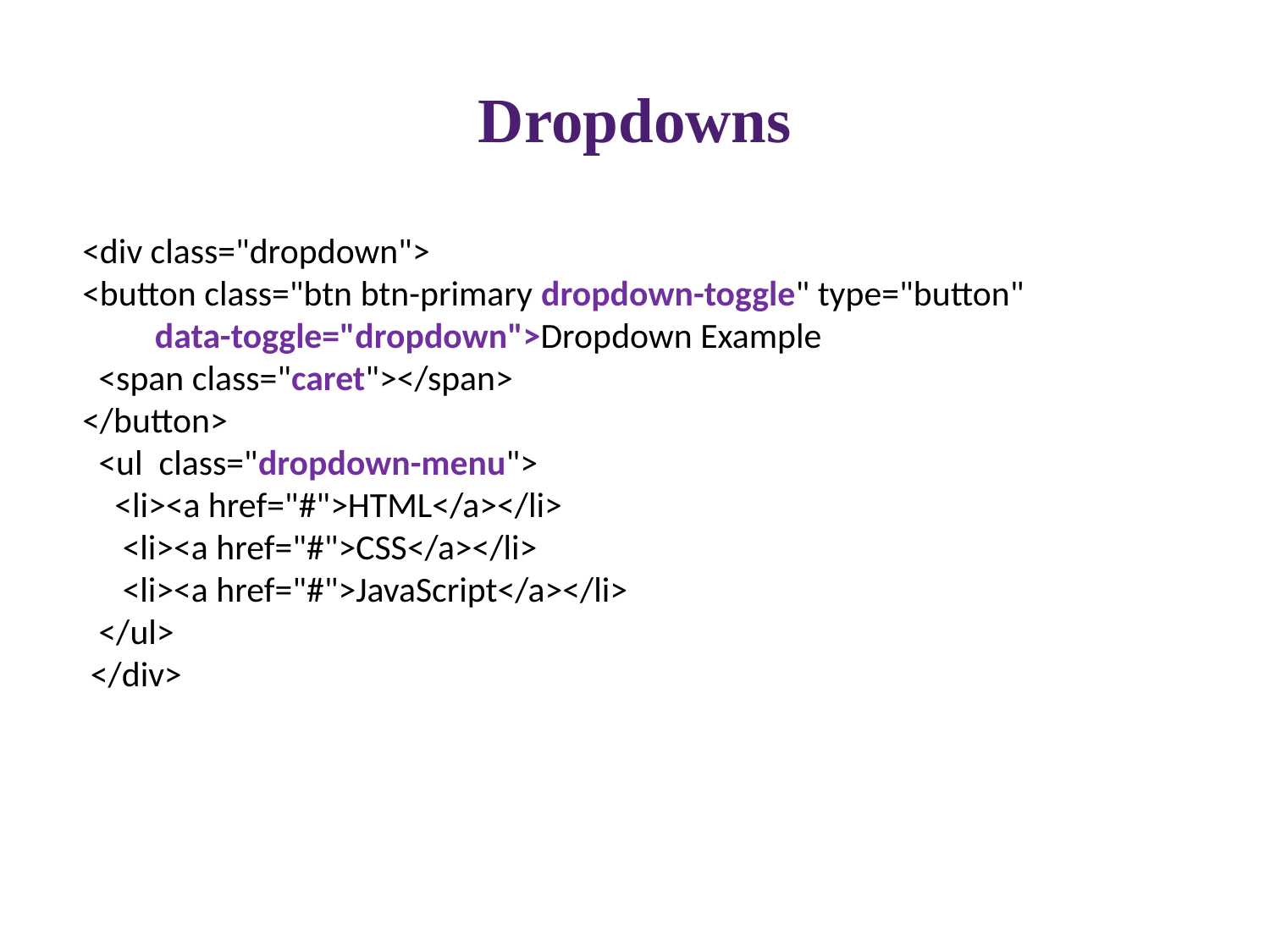

Dropdowns
<div class="dropdown">
<button class="btn btn-primary dropdown-toggle" type="button"
         data-toggle="dropdown">Dropdown Example
  <span class="caret"></span>
</button>
  <ul  class="dropdown-menu">
    <li><a href="#">HTML</a></li>
     <li><a href="#">CSS</a></li>
     <li><a href="#">JavaScript</a></li>
  </ul>
 </div>